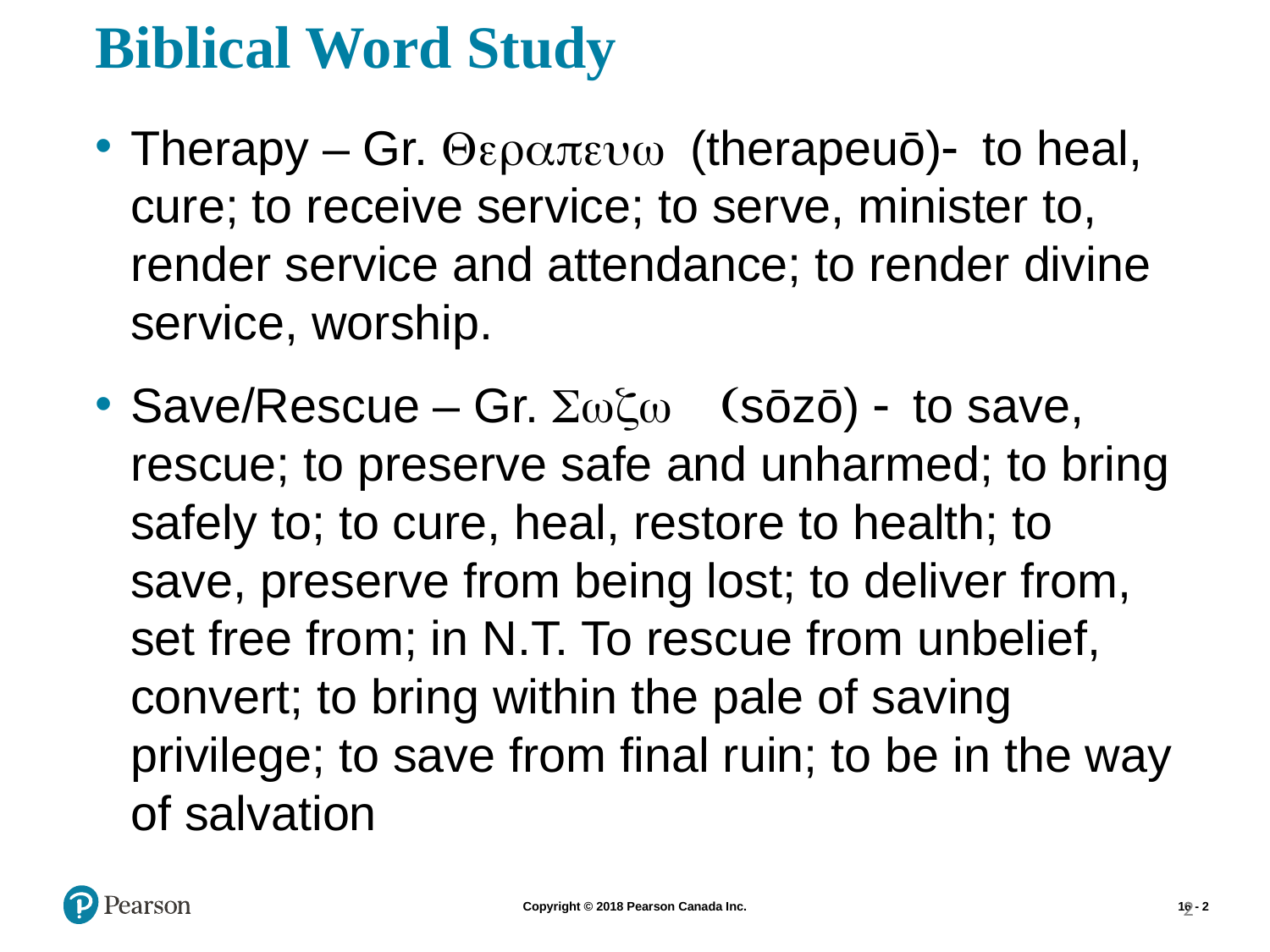

# Biblical Word Study
Therapy – Gr. Θεραπευω (therapeuō)− to heal, cure; to receive service; to serve, minister to, render service and attendance; to render divine service, worship.
Save/Rescue – Gr. Σωζω  (sōzō) − to save, rescue; to preserve safe and unharmed; to bring safely to; to cure, heal, restore to health; to save, preserve from being lost; to deliver from, set free from; in N.T. To rescue from unbelief, convert; to bring within the pale of saving privilege; to save from final ruin; to be in the way of salvation
2